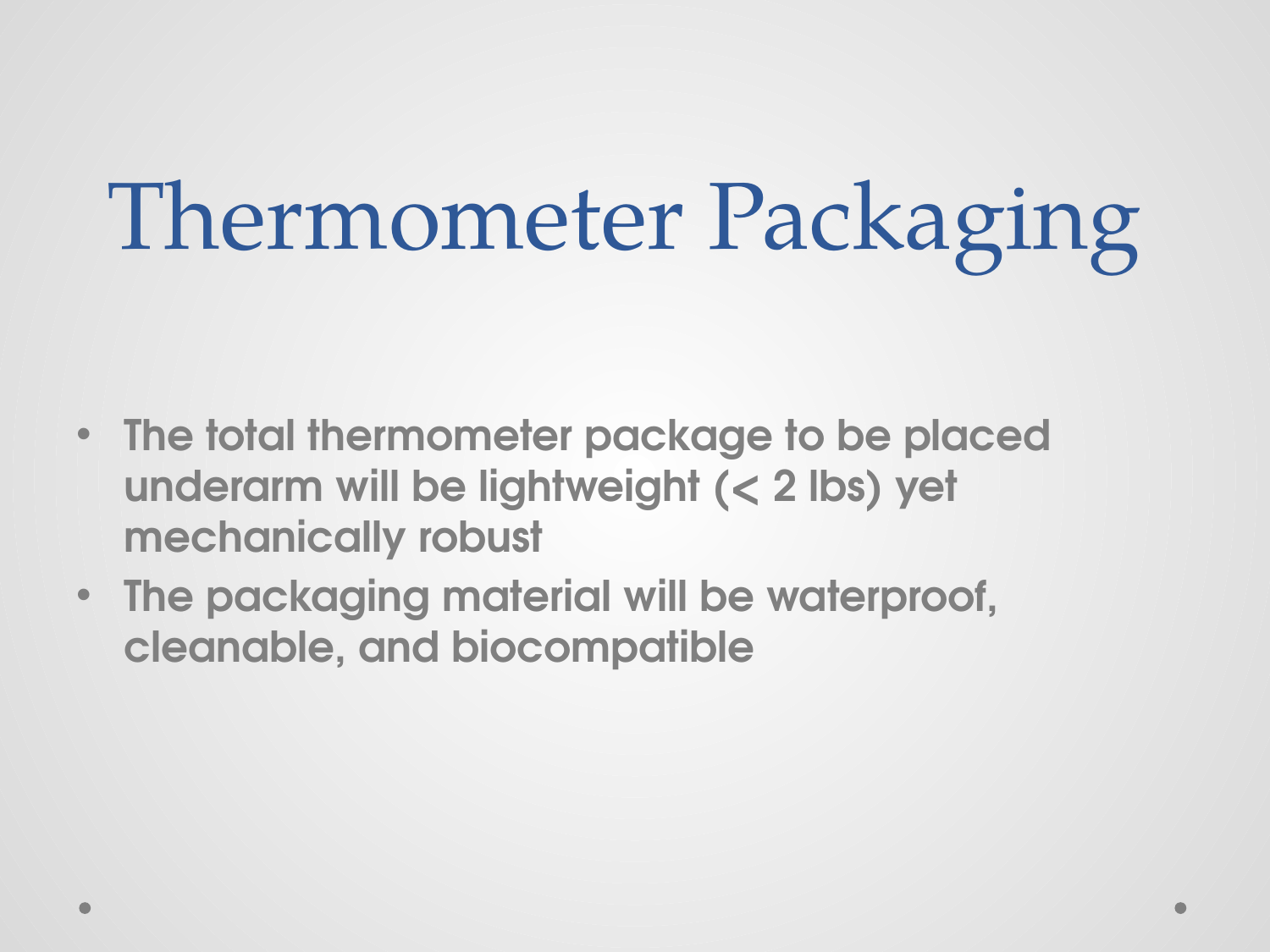

# Thermometer Packaging
The total thermometer package to be placed underarm will be lightweight (< 2 lbs) yet mechanically robust
The packaging material will be waterproof, cleanable, and biocompatible